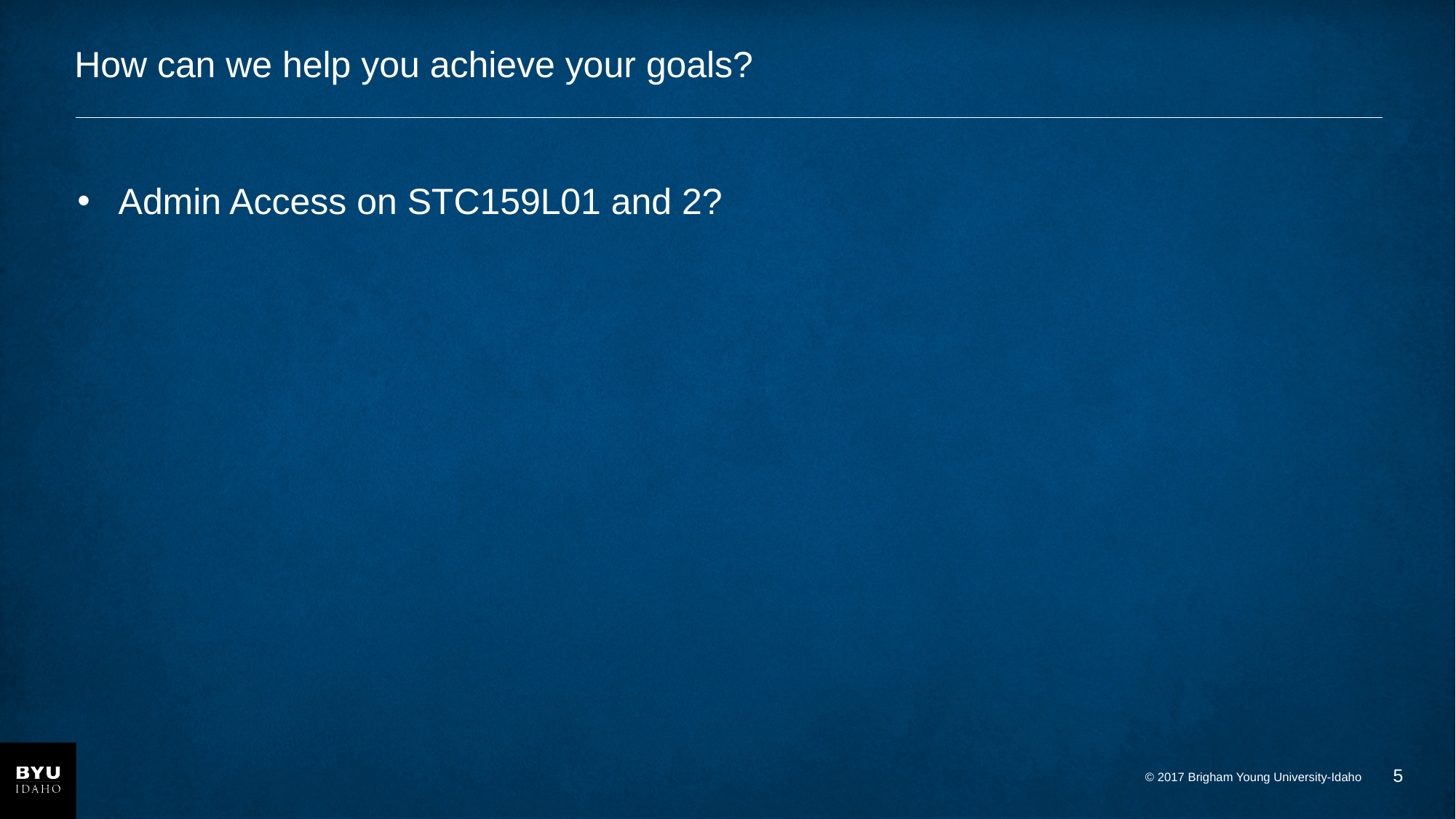

# How can we help you achieve your goals?
Admin Access on STC159L01 and 2?